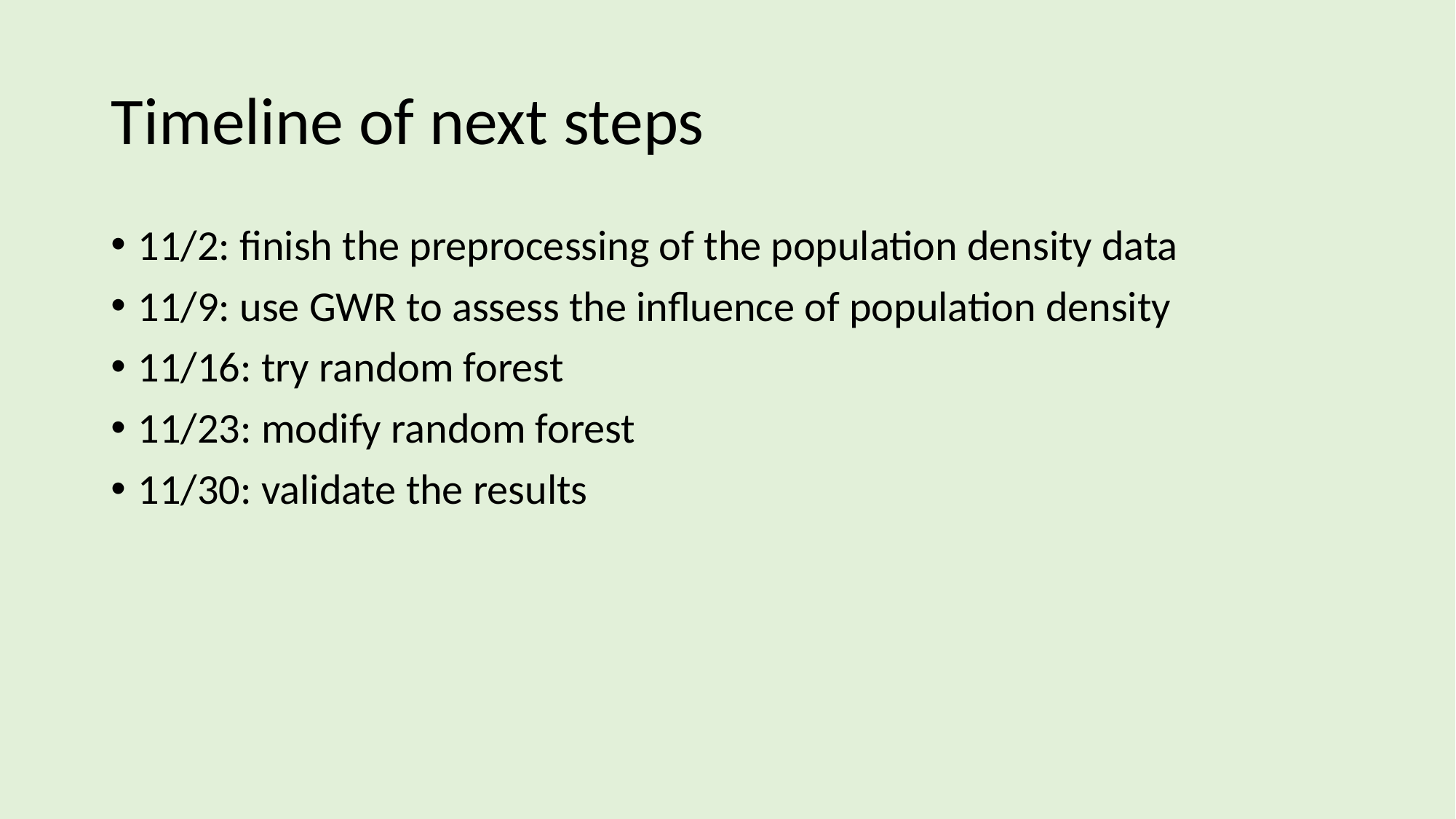

# Timeline of next steps
11/2: finish the preprocessing of the population density data
11/9: use GWR to assess the influence of population density
11/16: try random forest
11/23: modify random forest
11/30: validate the results